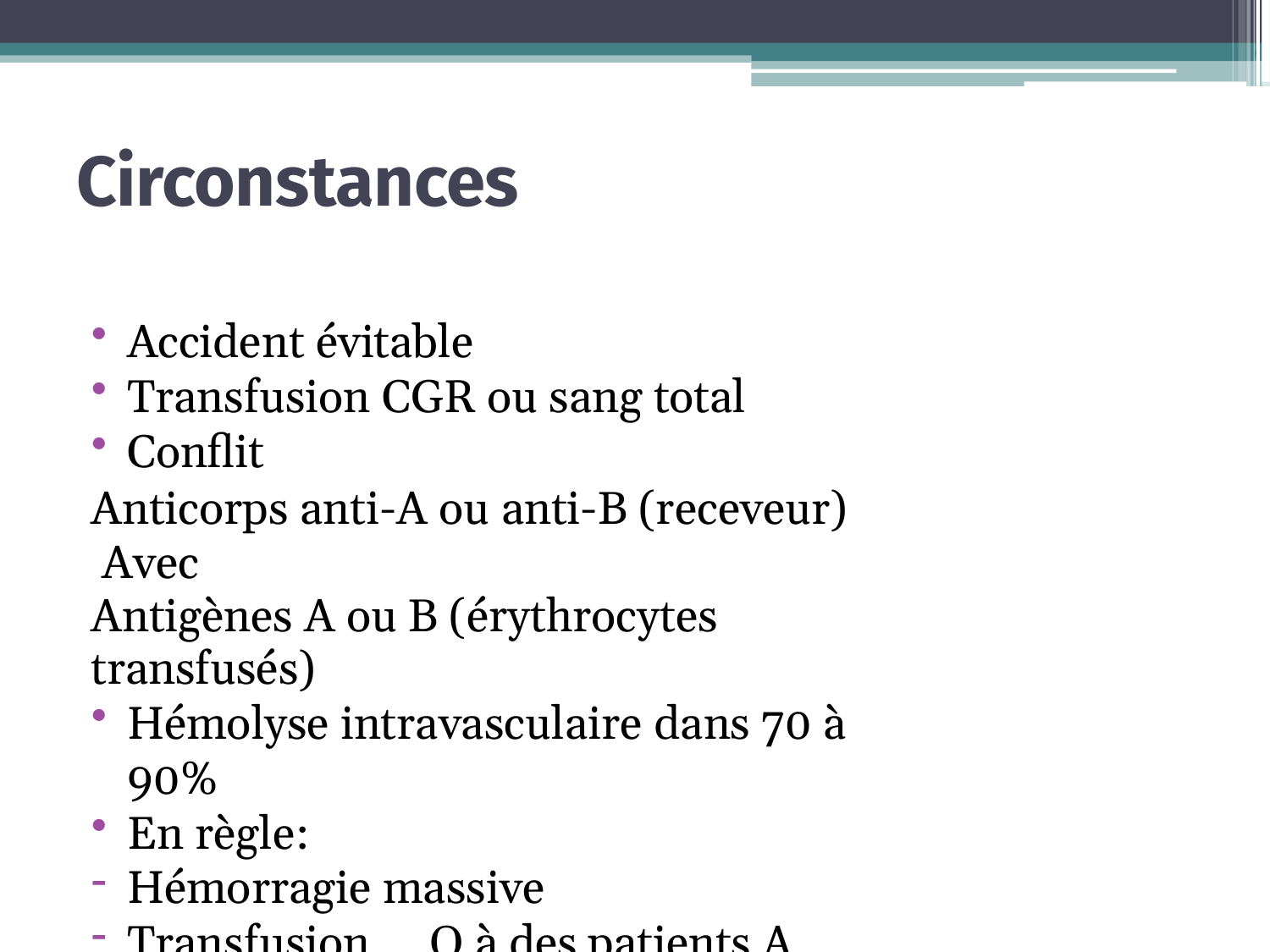

# Circonstances
Accident évitable
Transfusion CGR ou sang total
Conflit
Anticorps anti-A ou anti-B (receveur)  Avec
Antigènes A ou B (érythrocytes transfusés)
Hémolyse intravasculaire dans 70 à 90%
En règle:
Hémorragie massive
Transfusion	O à des patients A, B, ou AB.